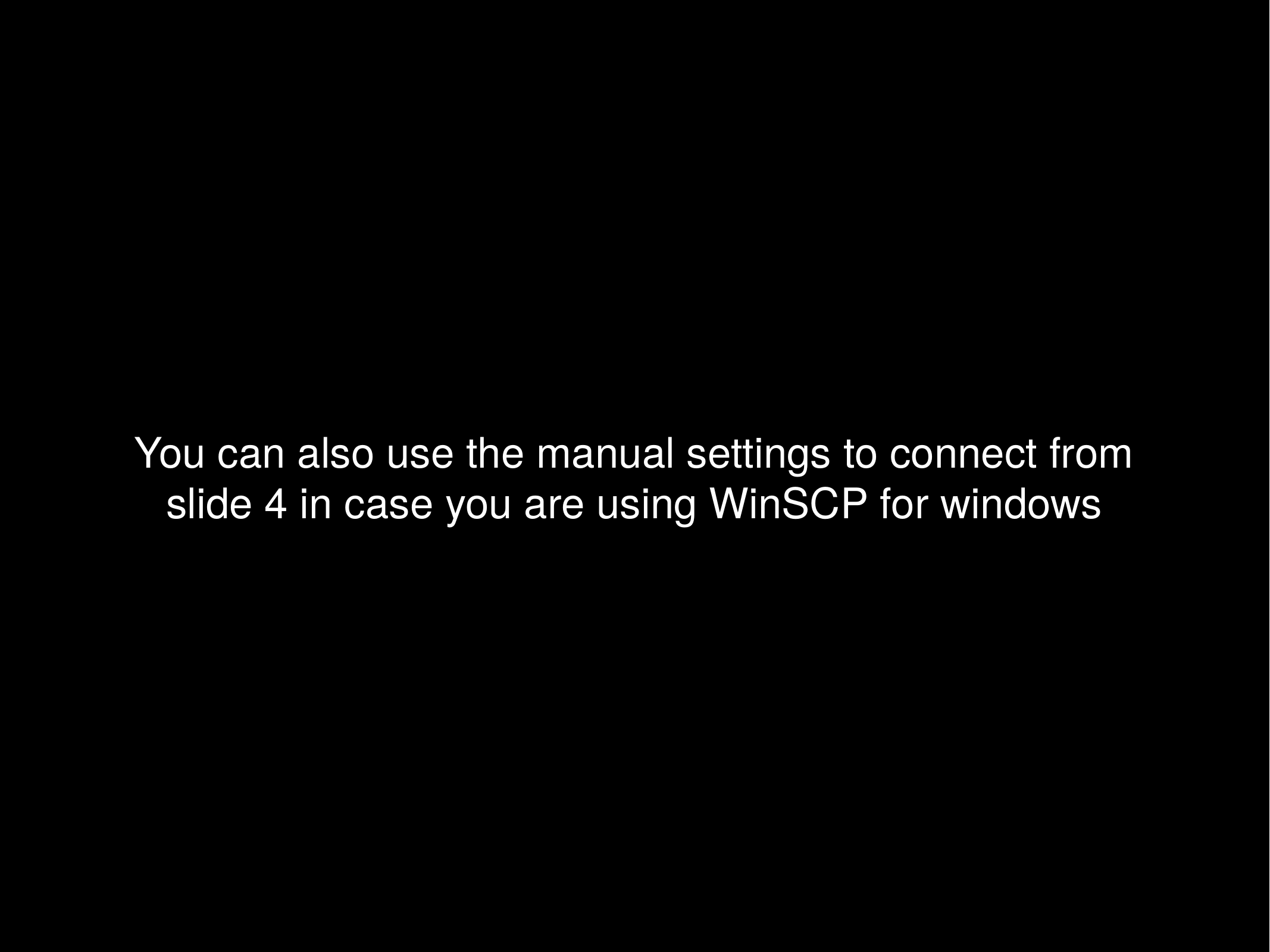

You can also use the manual settings to connect from slide 4 in case you are using WinSCP for windows